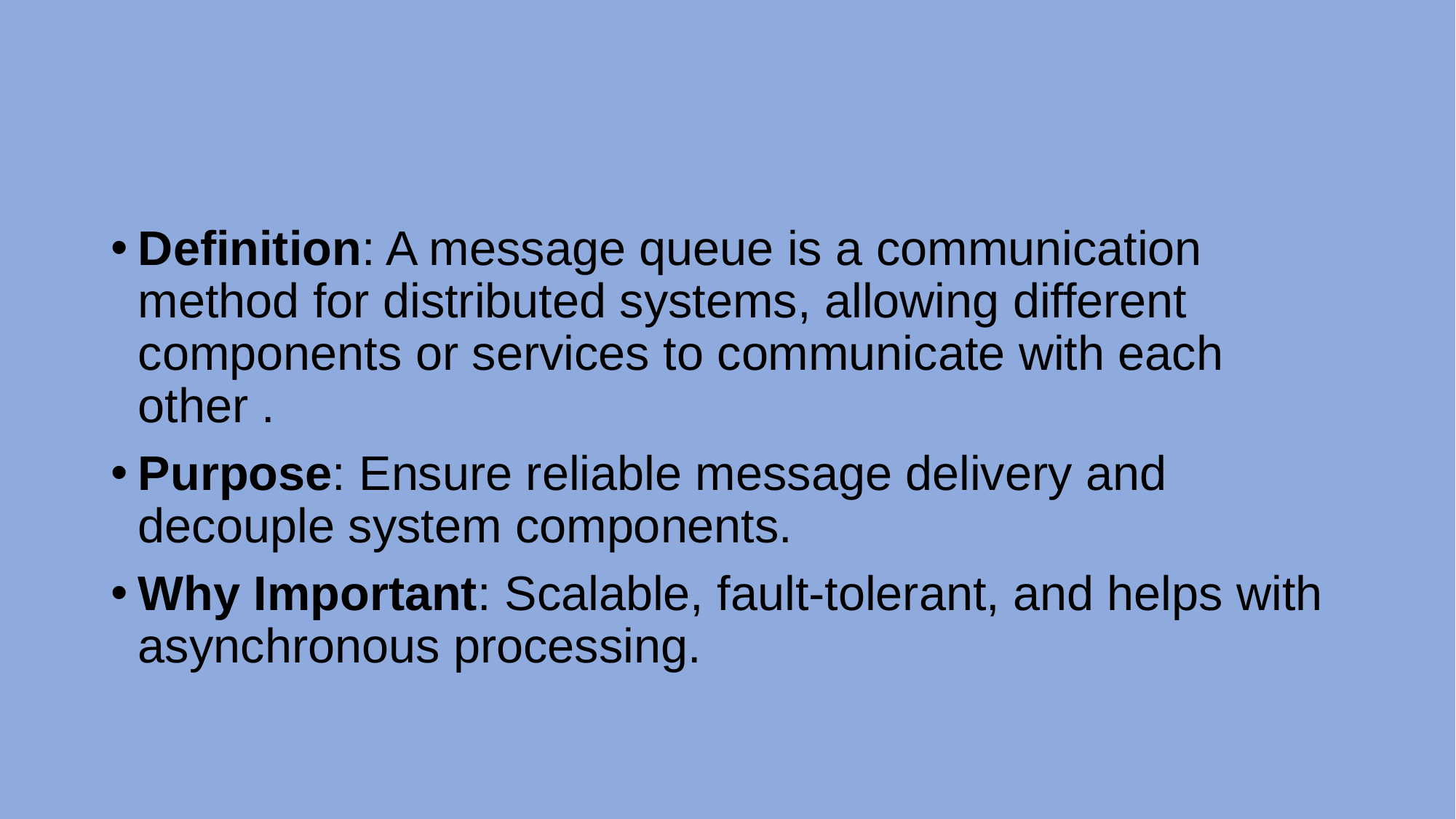

#
Definition: A message queue is a communication method for distributed systems, allowing different components or services to communicate with each other .
Purpose: Ensure reliable message delivery and decouple system components.
Why Important: Scalable, fault-tolerant, and helps with asynchronous processing.